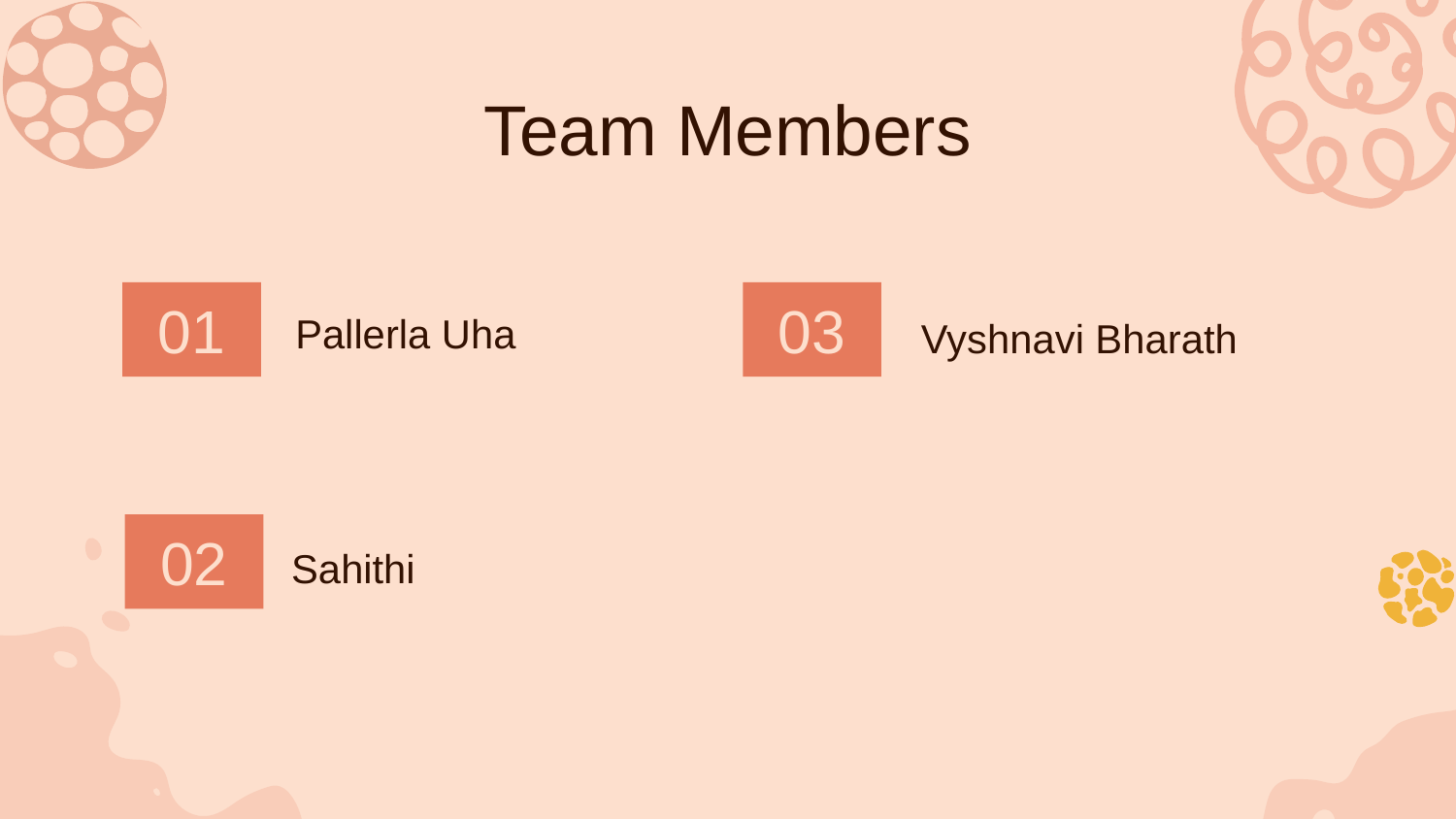

# Team Members
Pallerla Uha
01
03
Vyshnavi Bharath
02
Sahithi